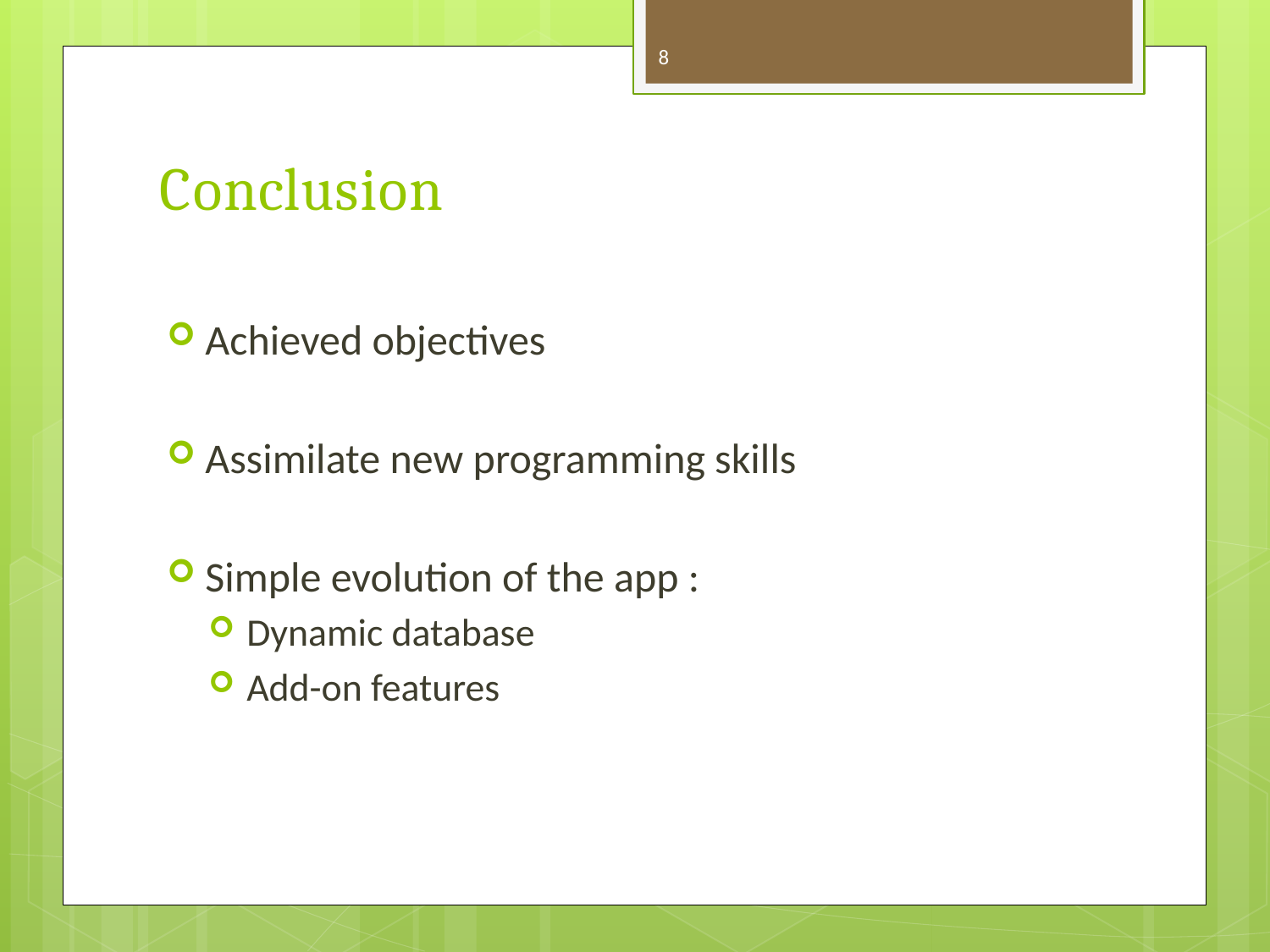

8
# Conclusion
Achieved objectives

Assimilate new programming skills

Simple evolution of the app :
Dynamic database
Add-on features